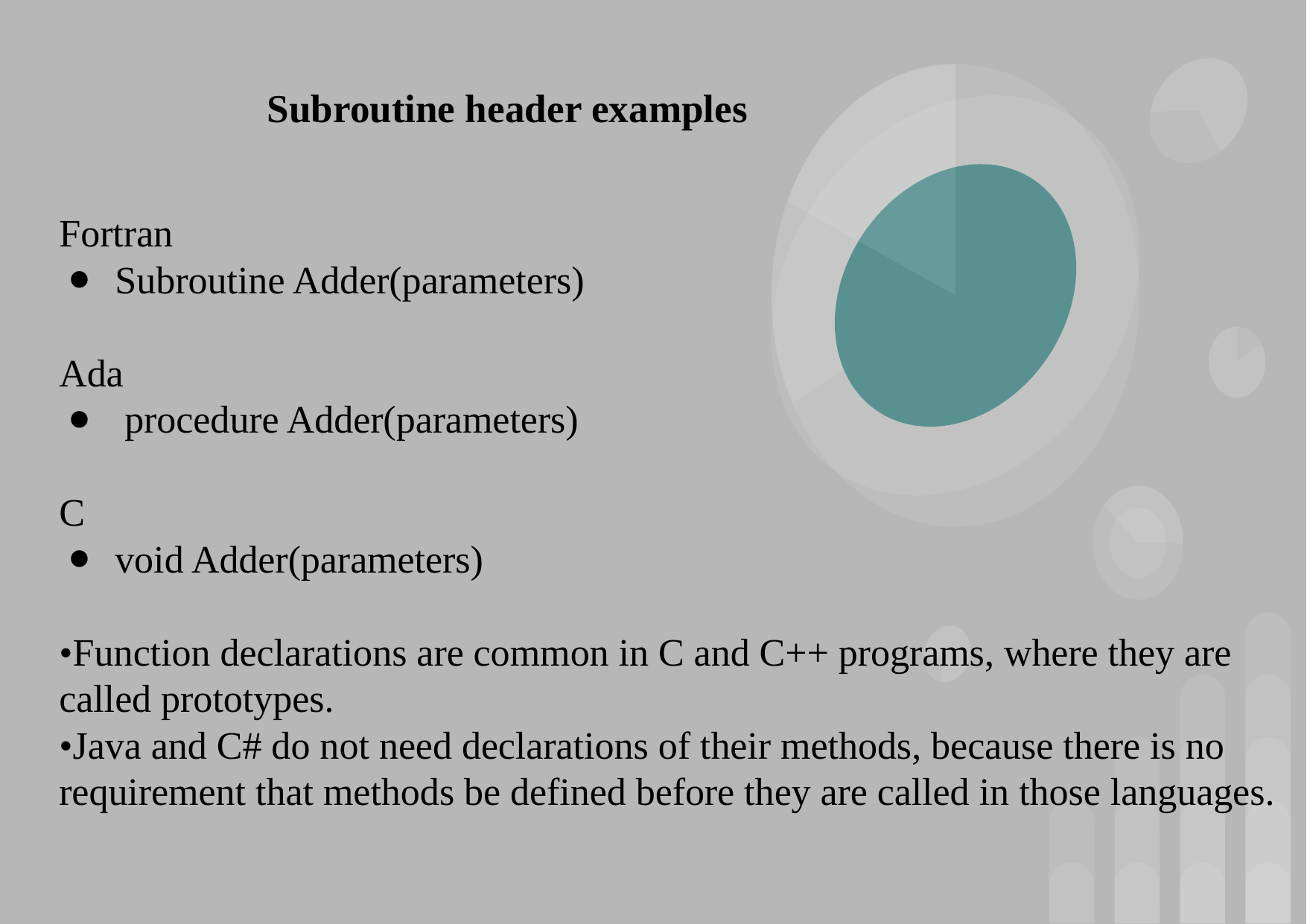

# Subroutine header examples
Fortran
Subroutine Adder(parameters)

Ada
 procedure Adder(parameters)

C
void Adder(parameters)

•Function declarations are common in C and C++ programs, where they are called prototypes.
•Java and C# do not need declarations of their methods, because there is no requirement that methods be defined before they are called in those languages.